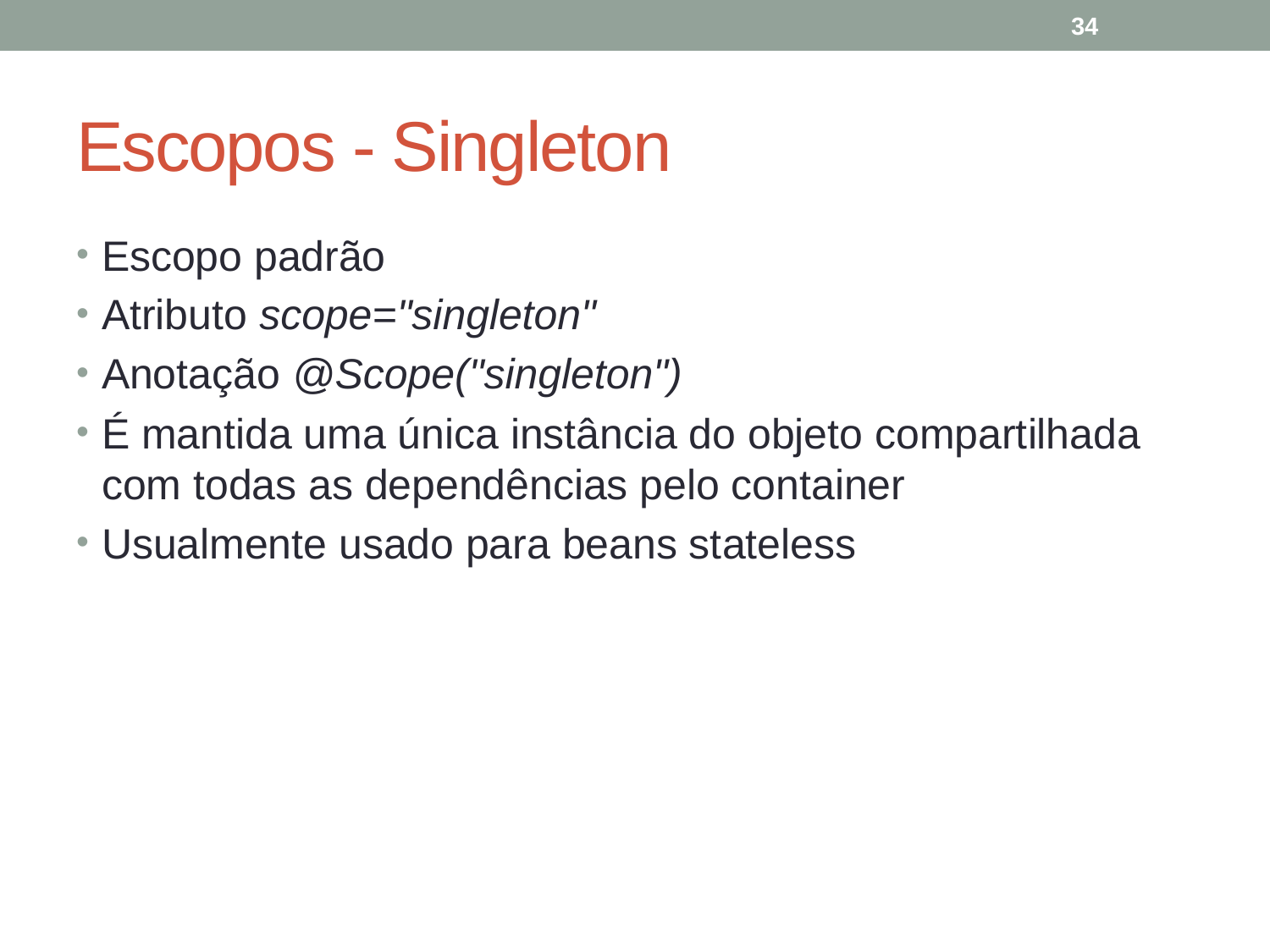

34
# Escopos - Singleton
Escopo padrão
Atributo scope="singleton"
Anotação @Scope("singleton")
É mantida uma única instância do objeto compartilhada com todas as dependências pelo container
Usualmente usado para beans stateless